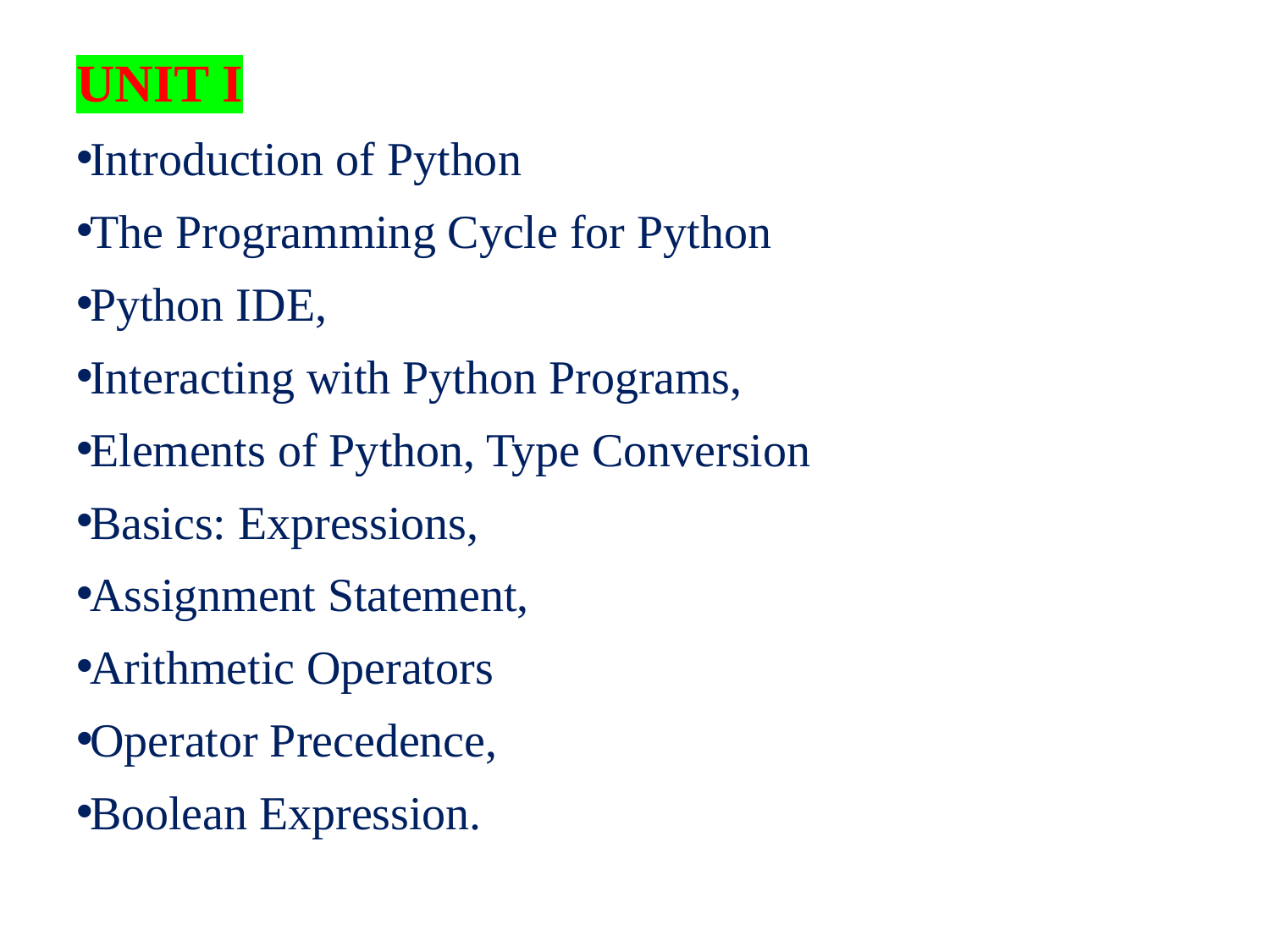

#
UNIT I
Introduction of Python
The Programming Cycle for Python
Python IDE,
Interacting with Python Programs,
Elements of Python, Type Conversion
Basics: Expressions,
Assignment Statement,
Arithmetic Operators
Operator Precedence,
Boolean Expression.